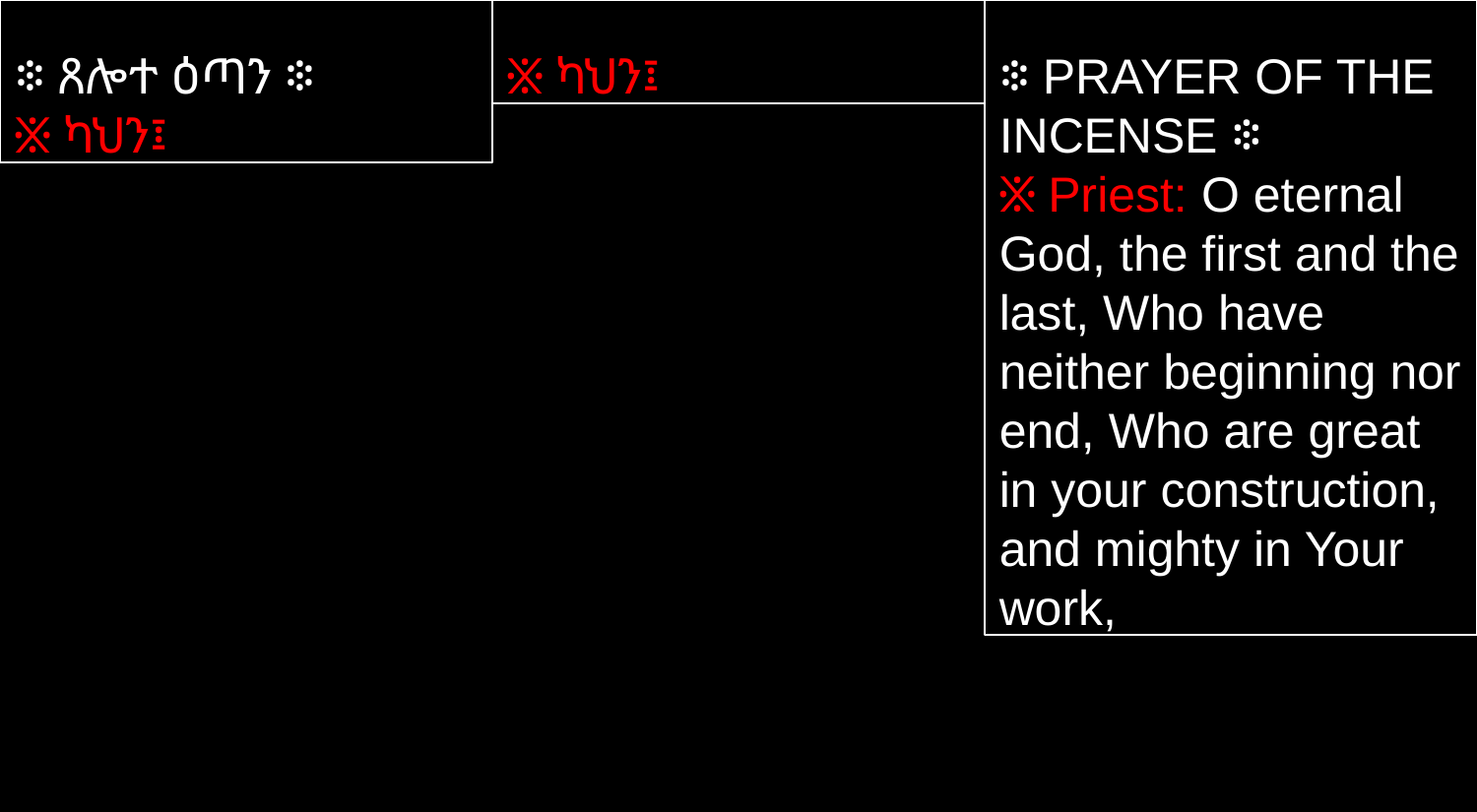

፨ ጸሎተ ዕጣን ፨
፠ ካህን፤

፠ ካህን፤

፨ PRAYER OF THE INCENSE ፨
፠ Priest: O eternal God, the first and the last, Who have neither beginning nor end, Who are great in your construction, and mighty in Your work,